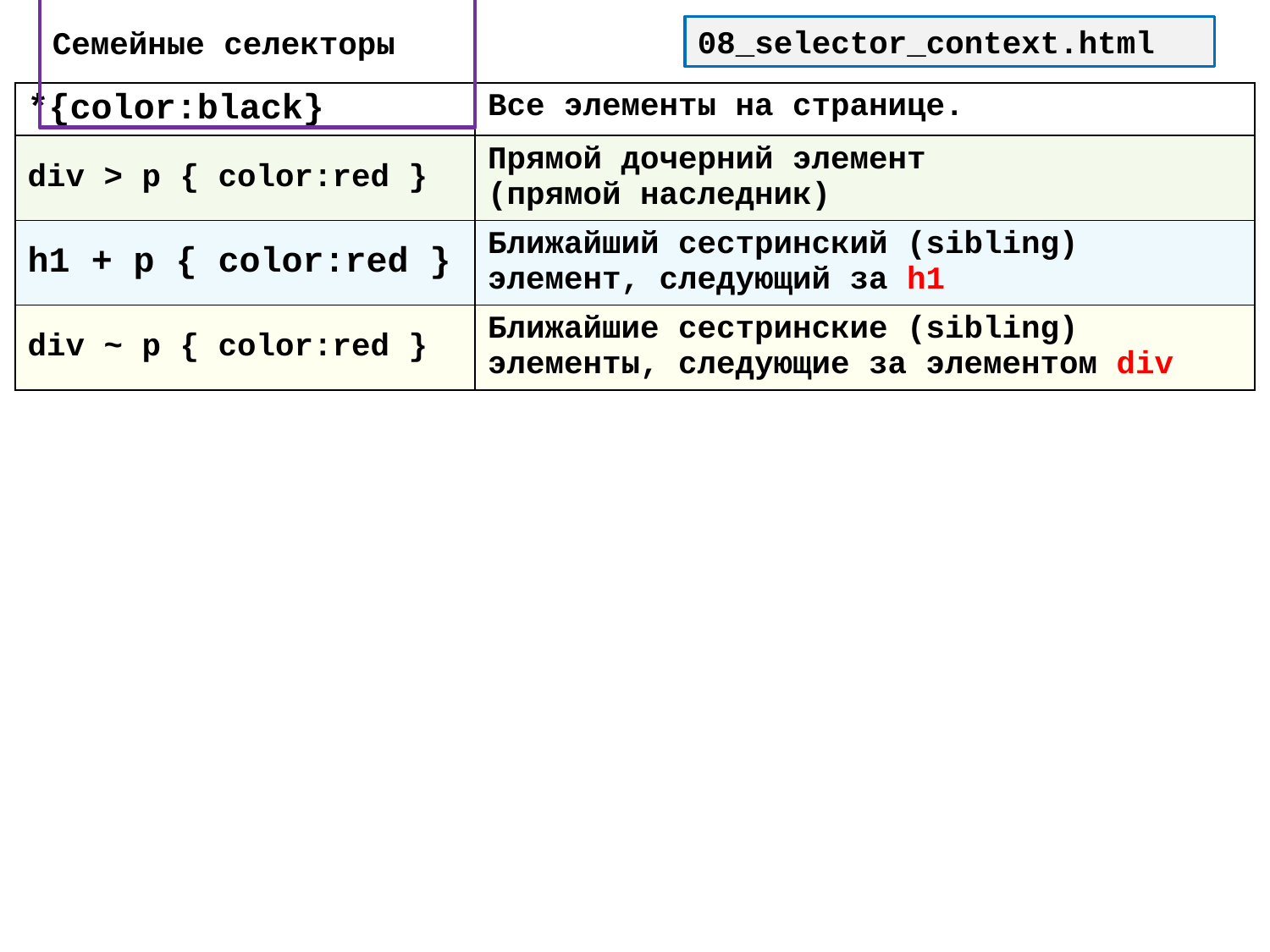

# Семейные селекторы
08_selector_context.html
| \*{color:black} | Все элементы на странице. |
| --- | --- |
| div > p { color:red } | Прямой дочерний элемент (прямой наследник) |
| h1 + p { color:red } | Ближайший сестринский (sibling) элемент, следующий за h1 |
| div ~ p { color:red } | Ближайшие сестринские (sibling) элементы, следующие за элементом div |